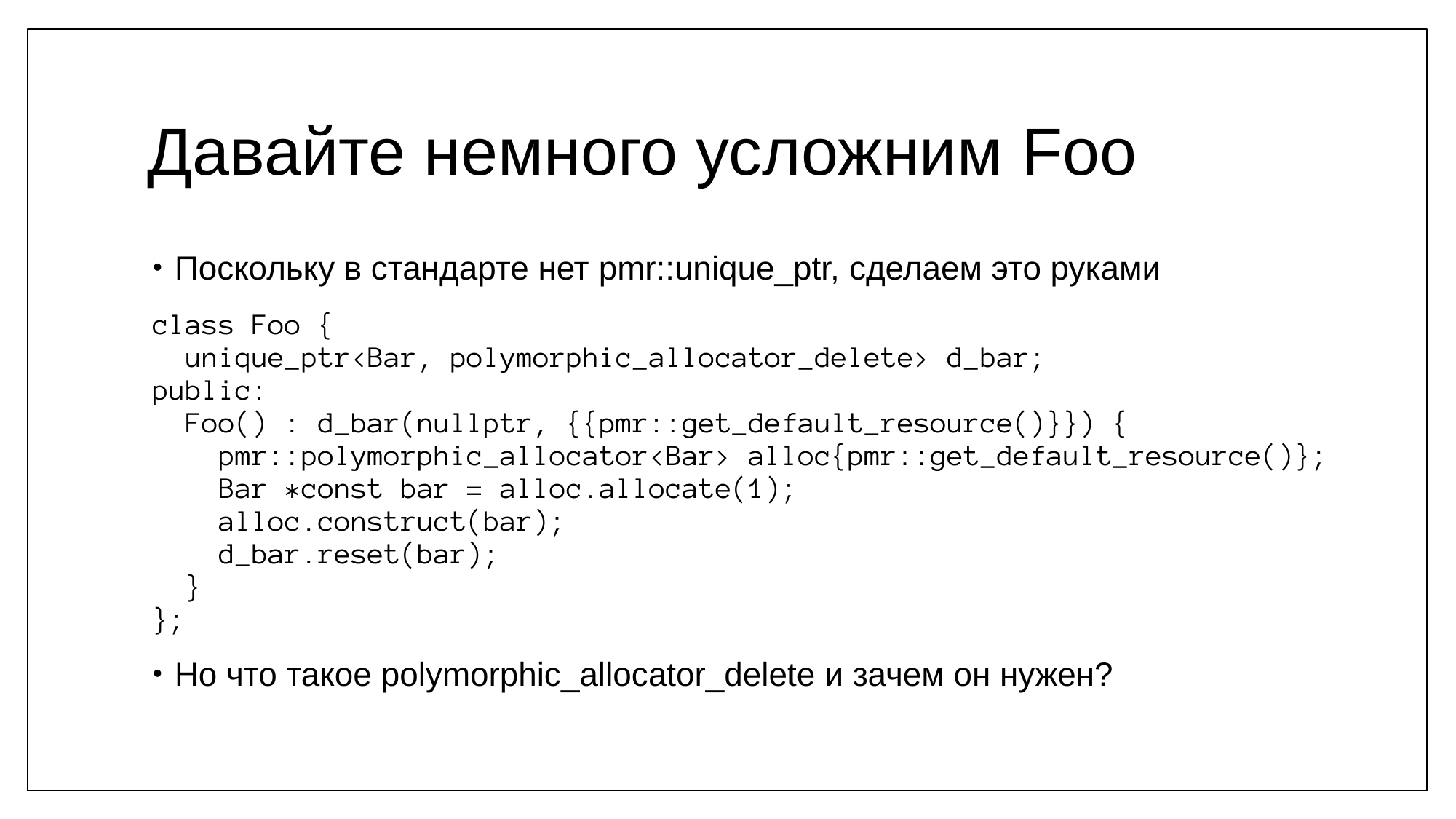

# Давайте немного усложним Foo
Поскольку в стандарте нет pmr::unique_ptr, сделаем это руками
class Foo {
  unique_ptr<Bar, polymorphic_allocator_delete> d_bar;
public:
  Foo() : d_bar(nullptr, {{pmr::get_default_resource()}}) {
    pmr::polymorphic_allocator<Bar> alloc{pmr::get_default_resource()};
    Bar *const bar = alloc.allocate(1);
    alloc.construct(bar);
    d_bar.reset(bar);
  }
};
Но что такое polymorphic_allocator_delete и зачем он нужен?